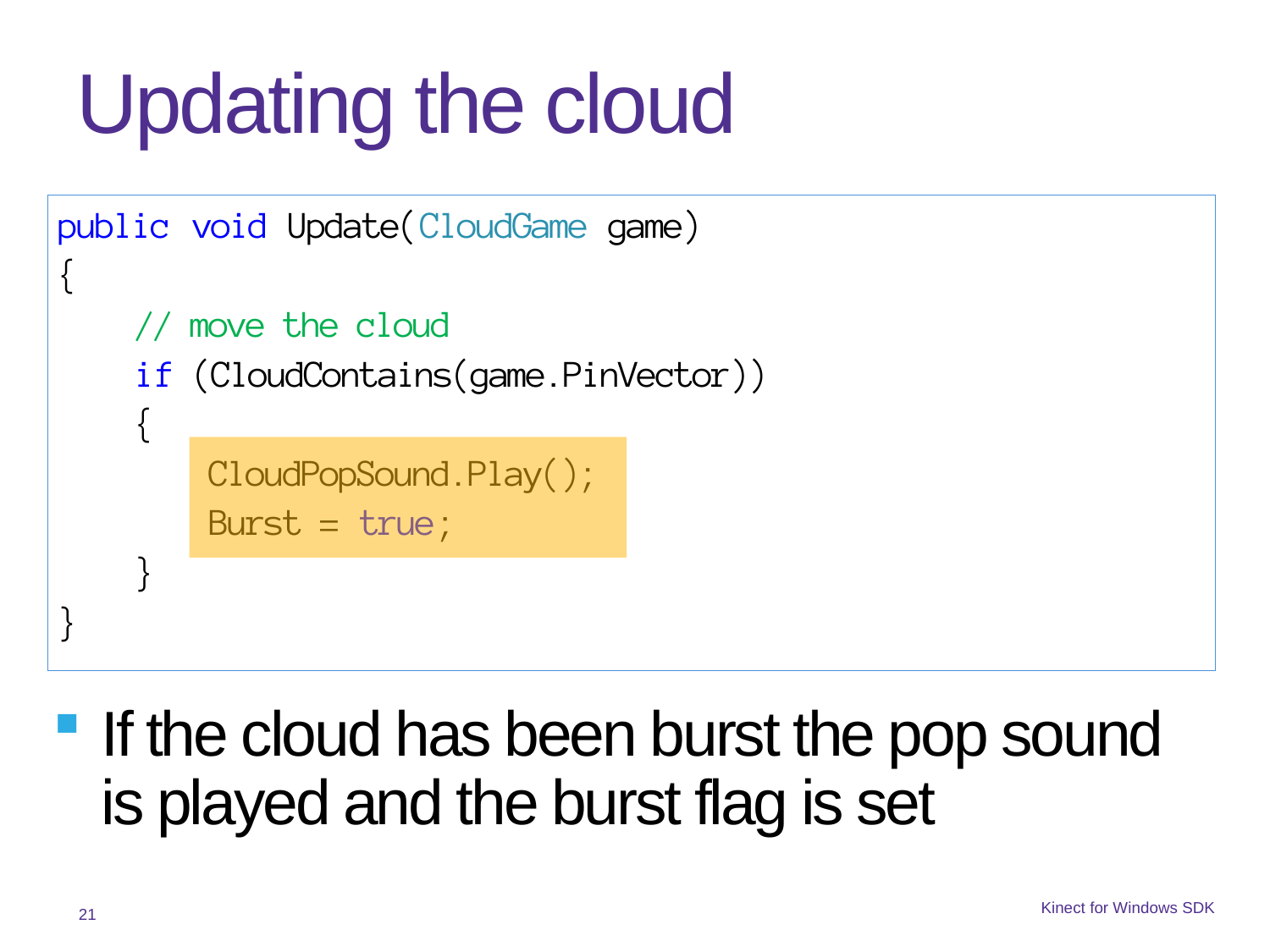

# Updating the cloud
public void Update(CloudGame game)
{
    // move the cloud
    if (CloudContains(game.PinVector))
    {
        CloudPopSound.Play();
        Burst = true;
    }
}

If the cloud has been burst the pop sound is played and the burst flag is set
21